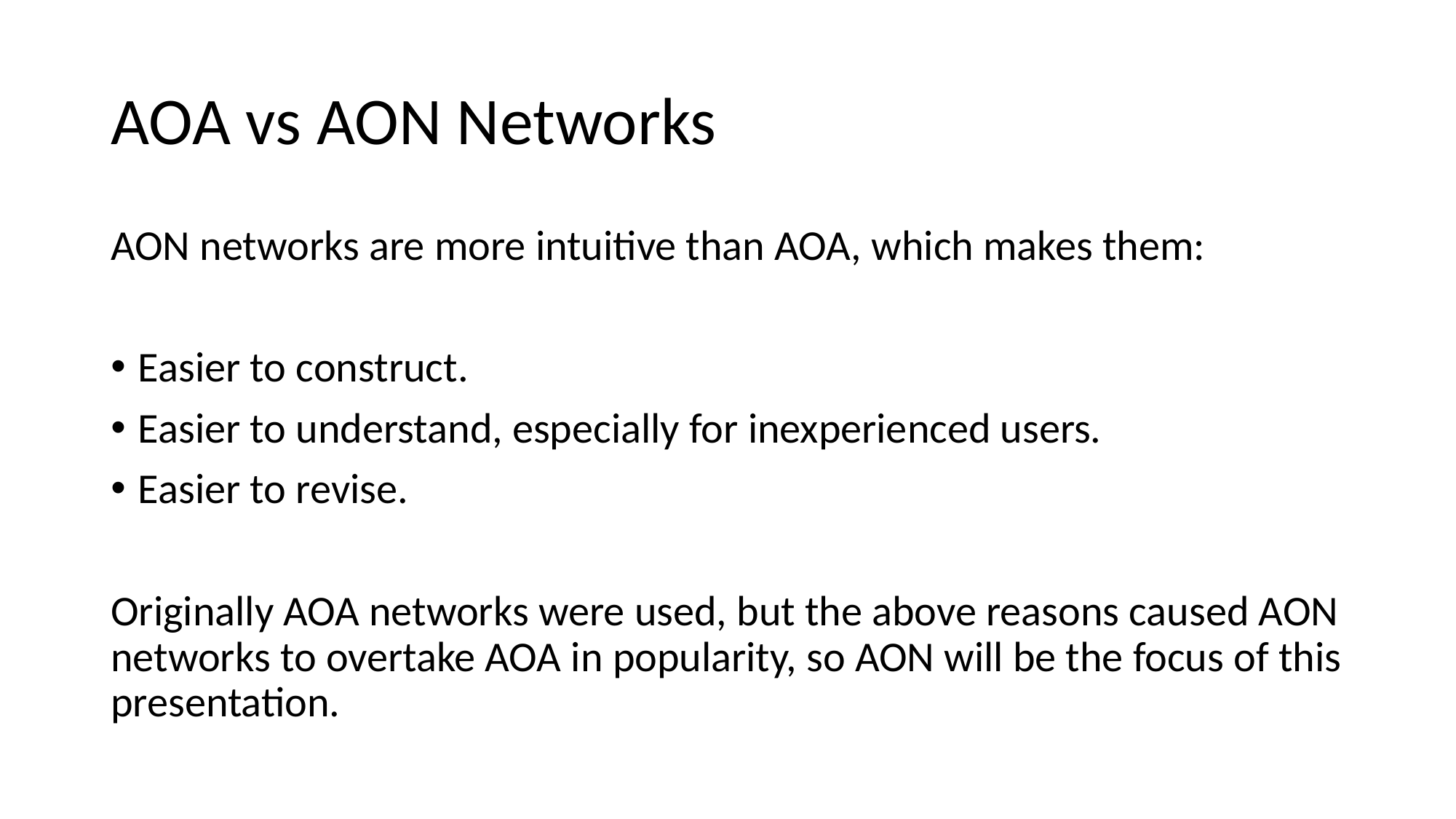

# AOA vs AON Networks
AON networks are more intuitive than AOA, which makes them:

Easier to construct.
Easier to understand, especially for inexperienced users.
Easier to revise.

Originally AOA networks were used, but the above reasons caused AON networks to overtake AOA in popularity, so AON will be the focus of this presentation.